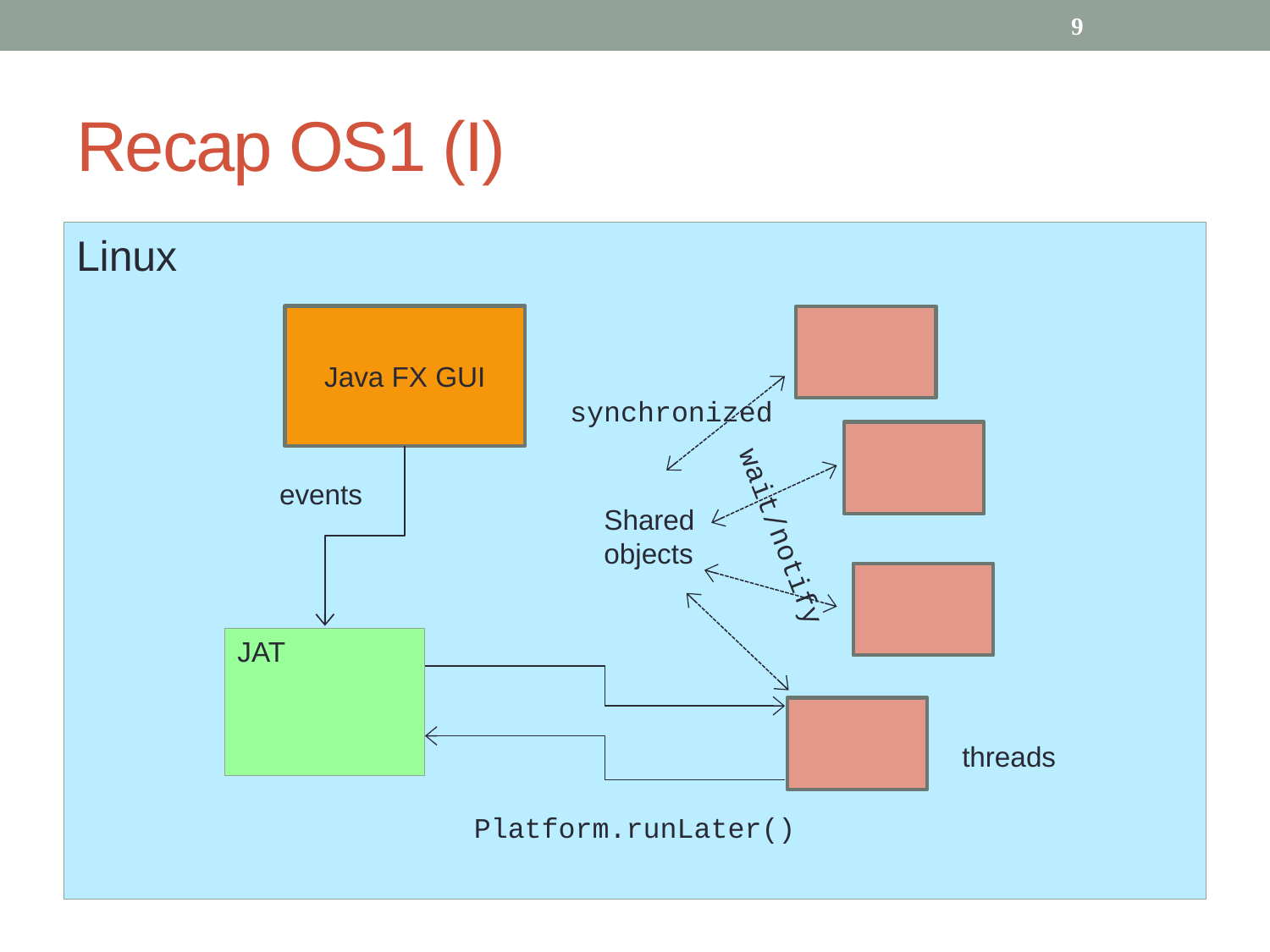

9
# Recap OS1 (I)
Linux
Java FX GUI

synchronized

events
Shared
objects
wait/notify

JAT

threads
Platform.runLater()